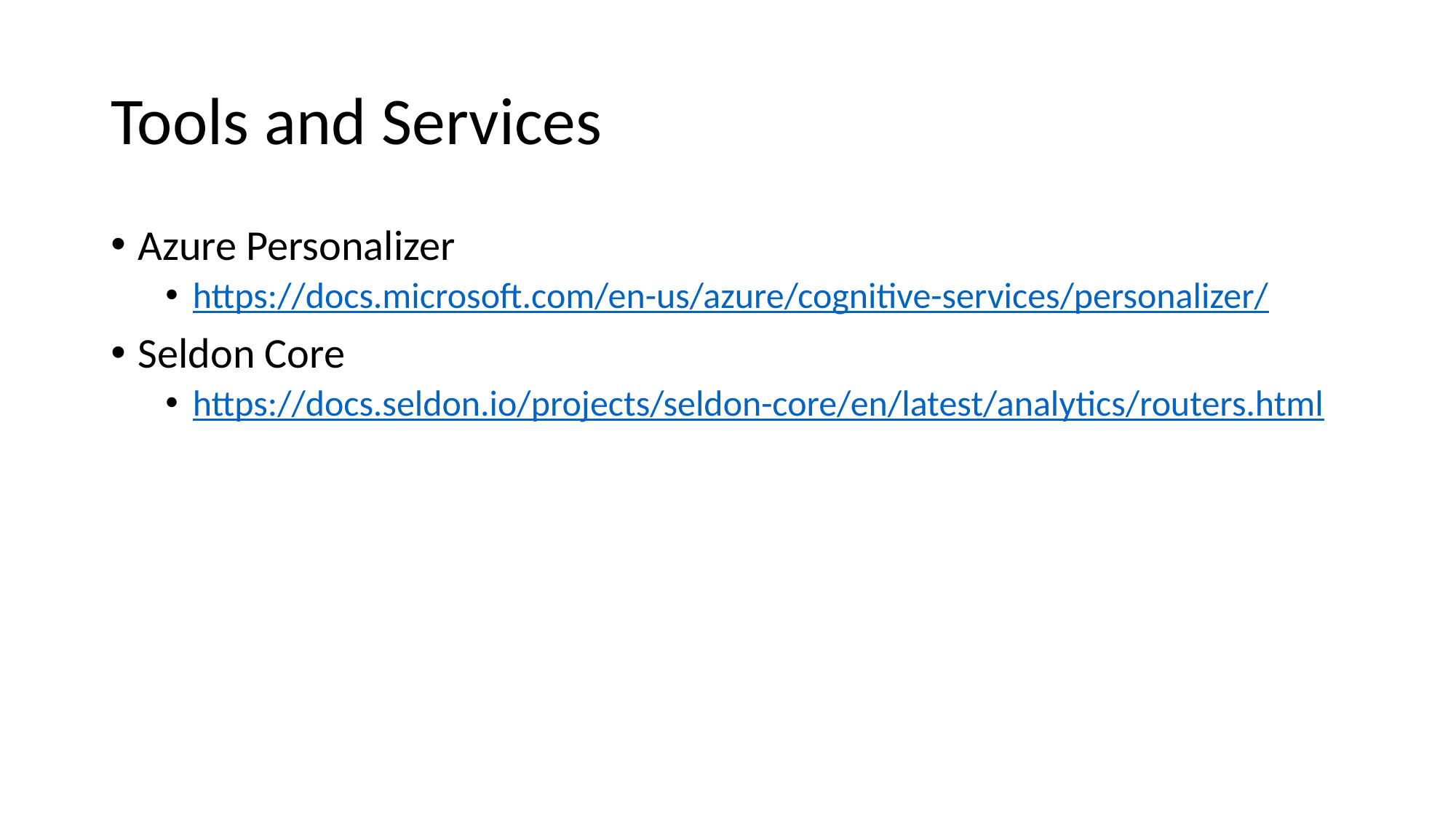

# Tools and Services
Azure Personalizer
https://docs.microsoft.com/en-us/azure/cognitive-services/personalizer/
Seldon Core
https://docs.seldon.io/projects/seldon-core/en/latest/analytics/routers.html